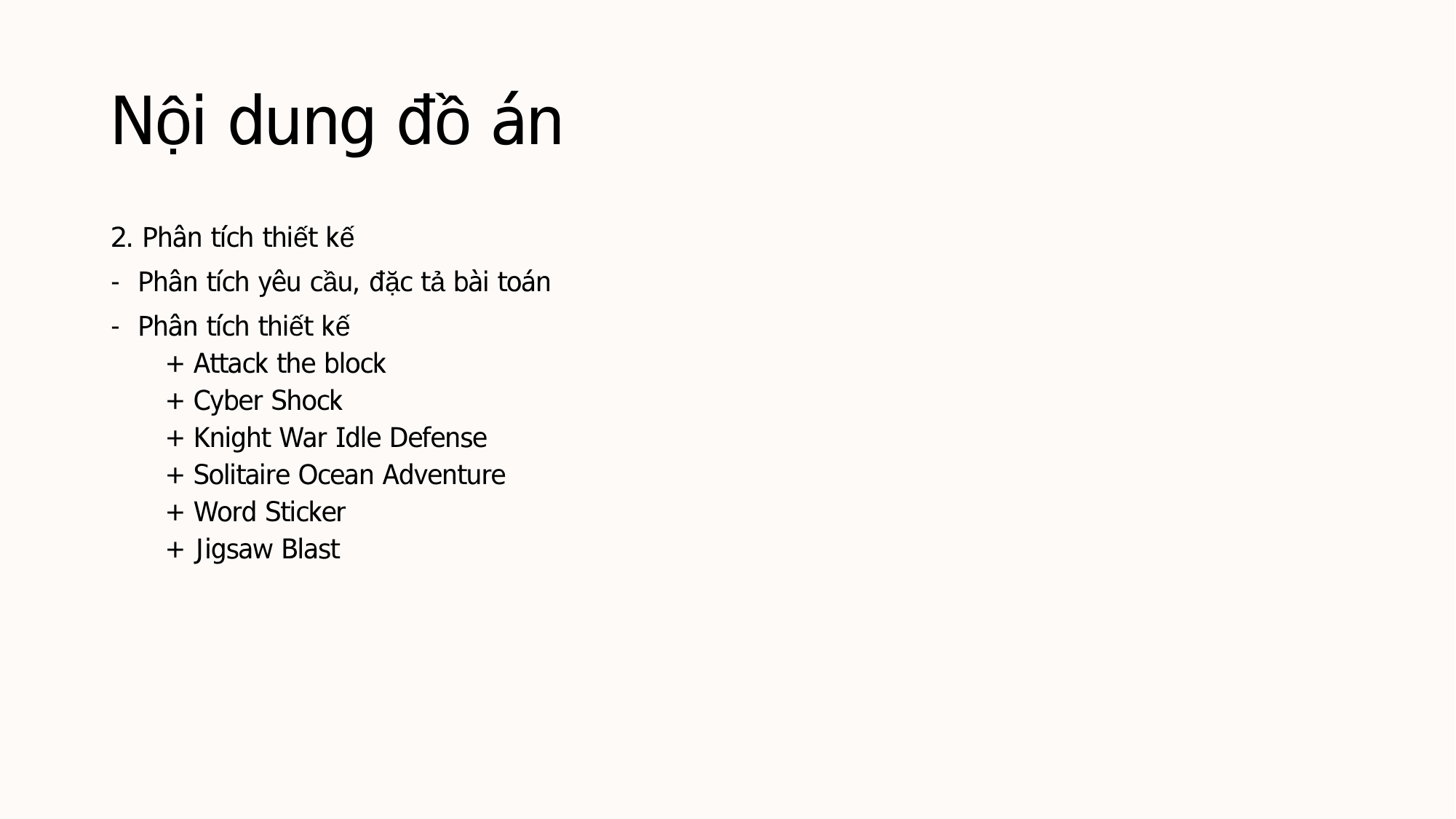

# Nội dung đồ án
2. Phân tích thiết kế
Phân tích yêu cầu, đặc tả bài toán
Phân tích thiết kế
+ Attack the block
+ Cyber Shock
+ Knight War Idle Defense
+ Solitaire Ocean Adventure
+ Word Sticker
+ Jigsaw Blast